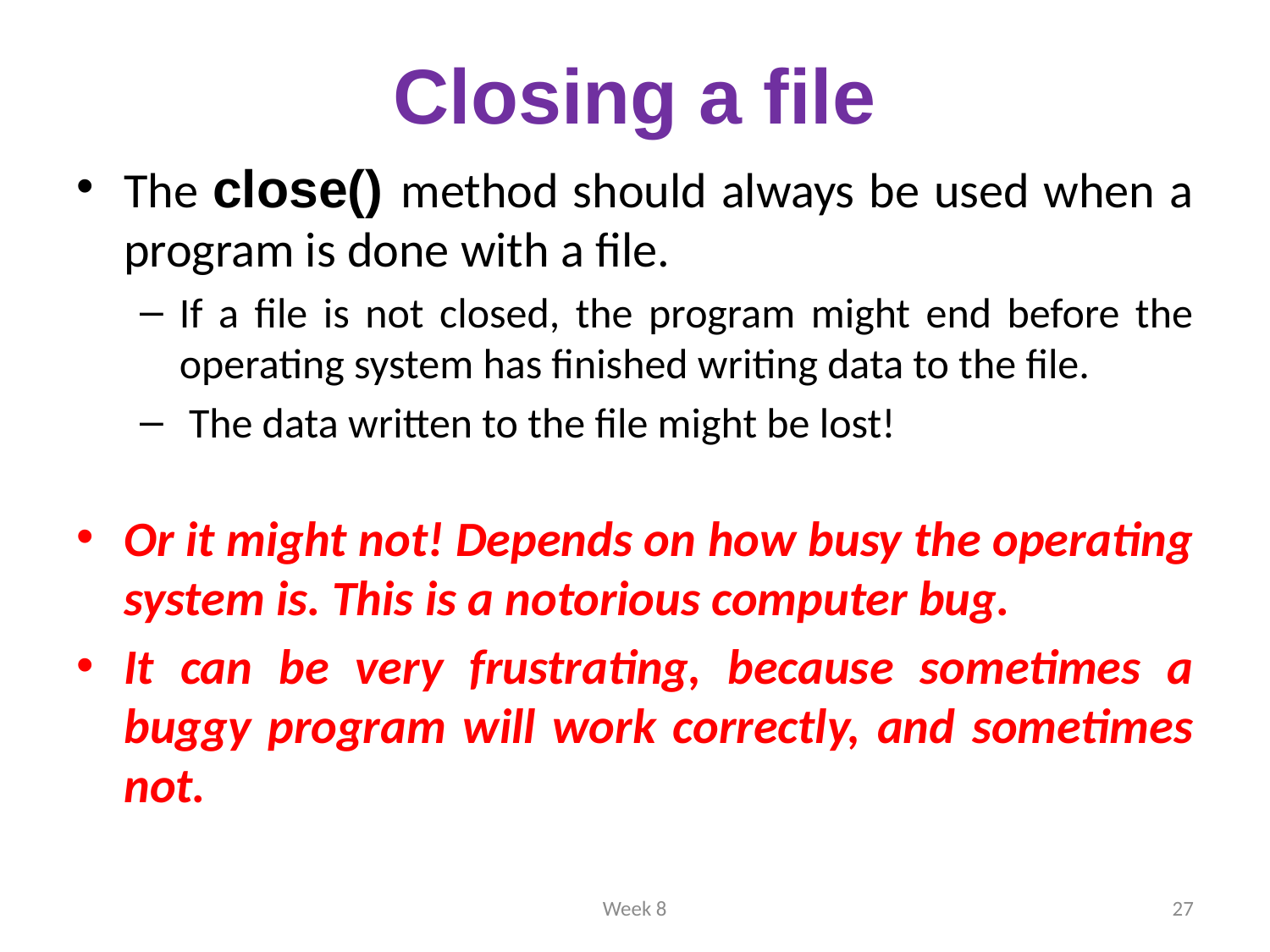

# Closing a file
The close() method should always be used when a program is done with a file.
If a file is not closed, the program might end before the operating system has finished writing data to the file.
 The data written to the file might be lost!
Or it might not! Depends on how busy the operating system is. This is a notorious computer bug.
It can be very frustrating, because sometimes a buggy program will work correctly, and sometimes not.

Week 8
27